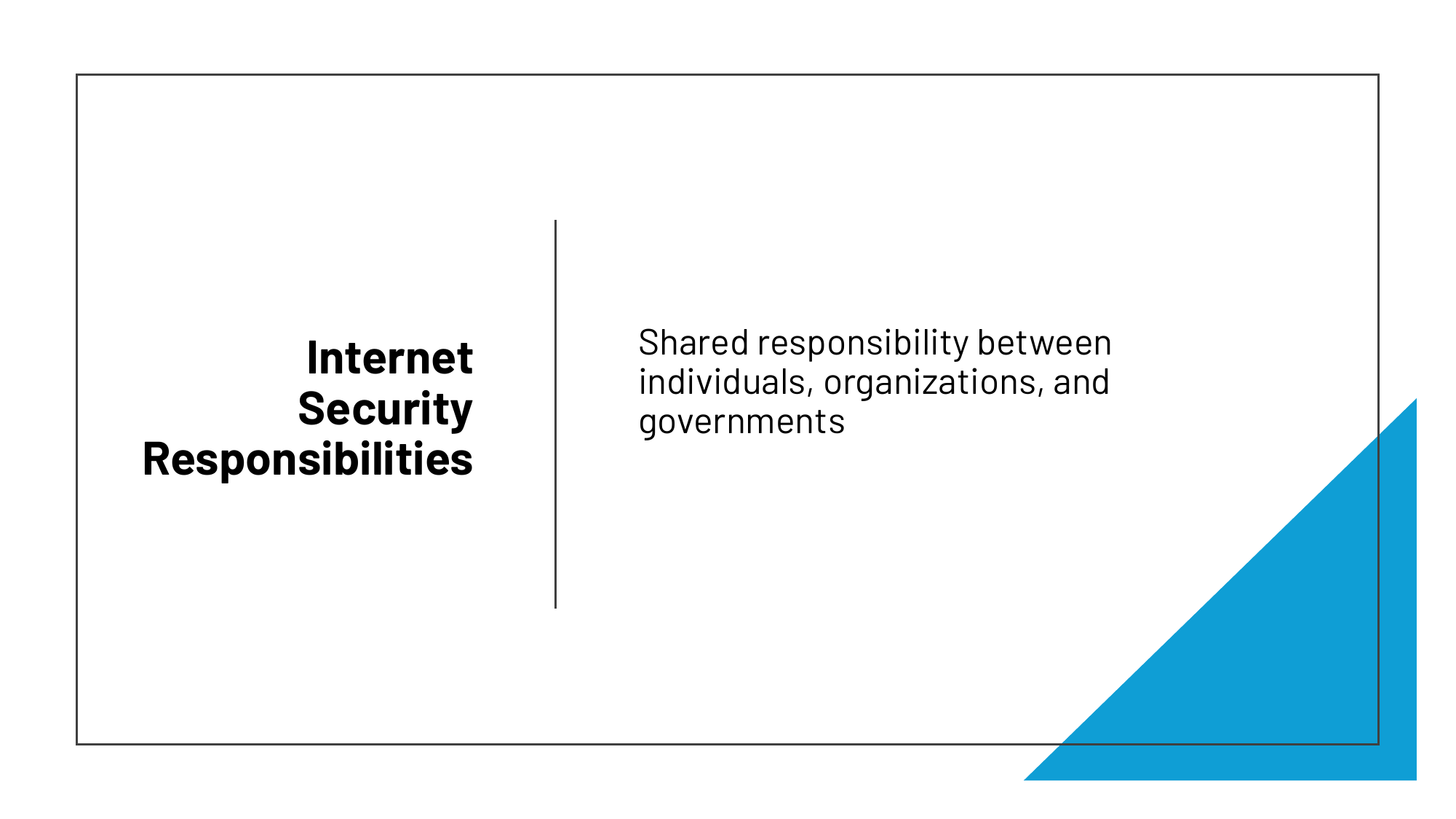

# Internet Security Responsibilities
Shared responsibility between individuals, organizations, and governments